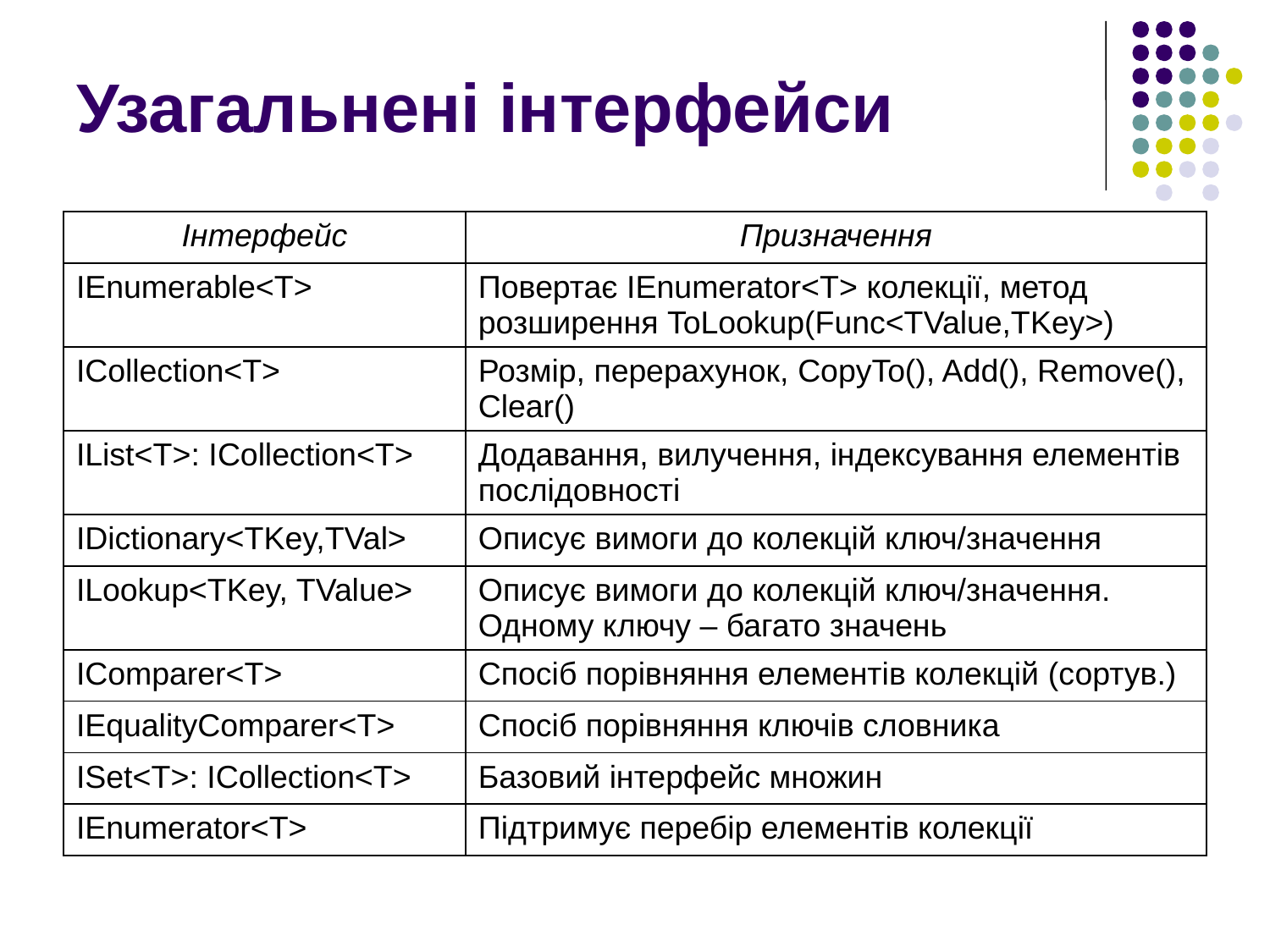

# Узагальнені інтерфейси
| Інтерфейс | Призначення |
| --- | --- |
| IEnumerable<T> | Повертає IEnumerator<T> колекції, метод розширення ToLookup(Func<TValue,TKey>) |
| ICollection<T> | Розмір, перерахунок, CopyTo(), Add(), Remove(), Clear() |
| IList<T>: ICollection<T> | Додавання, вилучення, індексування елементів послідовності |
| IDictionary<TKey,TVal> | Описує вимоги до колекцій ключ/значення |
| ILookup<TKey, TValue> | Описує вимоги до колекцій ключ/значення. Одному ключу – багато значень |
| IComparer<T> | Спосіб порівняння елементів колекцій (сортув.) |
| IEqualityComparer<T> | Спосіб порівняння ключів словника |
| ISet<T>: ICollection<T> | Базовий інтерфейс множин |
| IEnumerator<T> | Підтримує перебір елементів колекції |